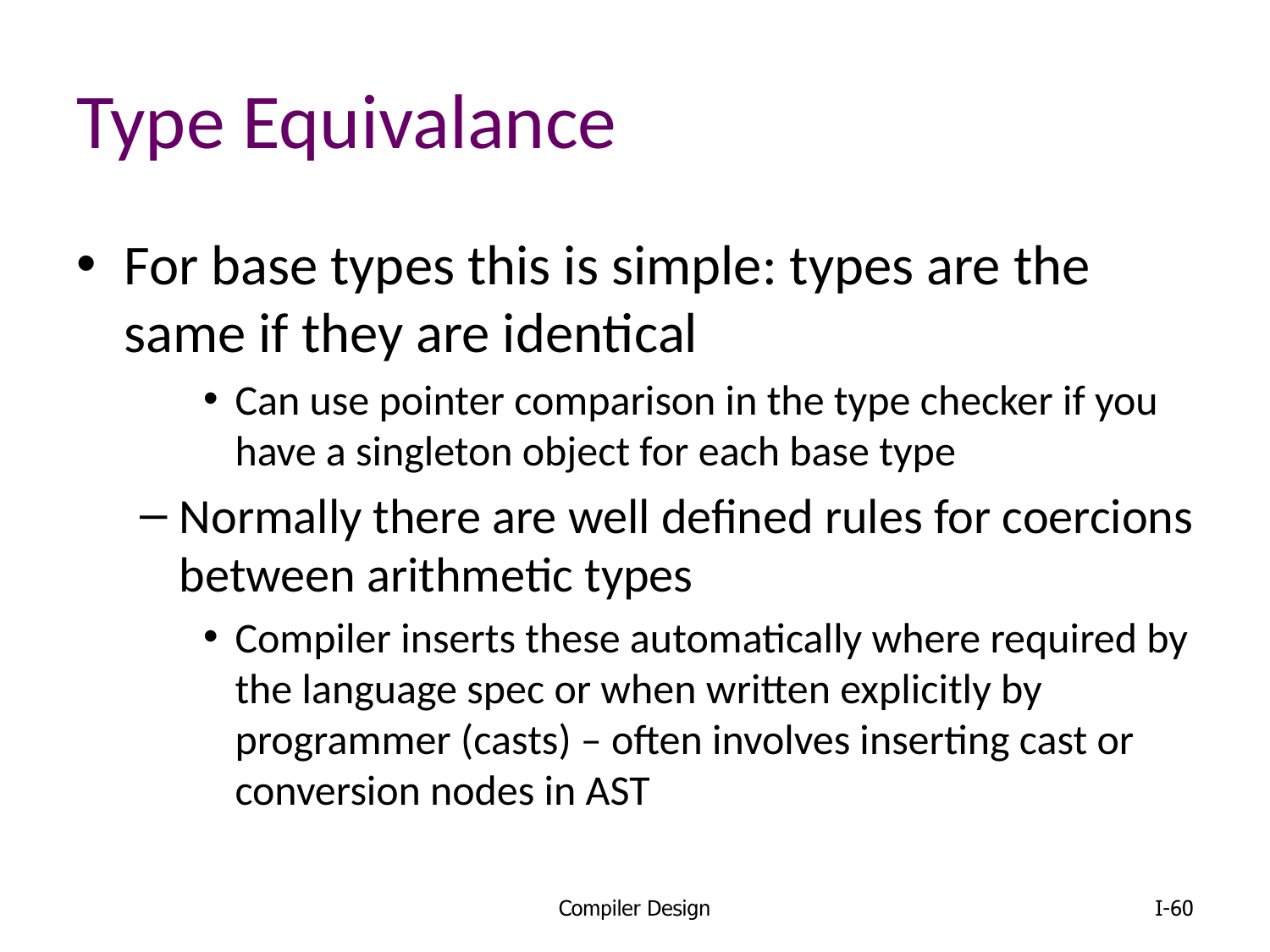

# Type Equivalance
For base types this is simple: types are the same if they are identical
Can use pointer comparison in the type checker if you have a singleton object for each base type
Normally there are well defined rules for coercions between arithmetic types
Compiler inserts these automatically where required by the language spec or when written explicitly by programmer (casts) – often involves inserting cast or conversion nodes in AST
Compiler Design
I-60